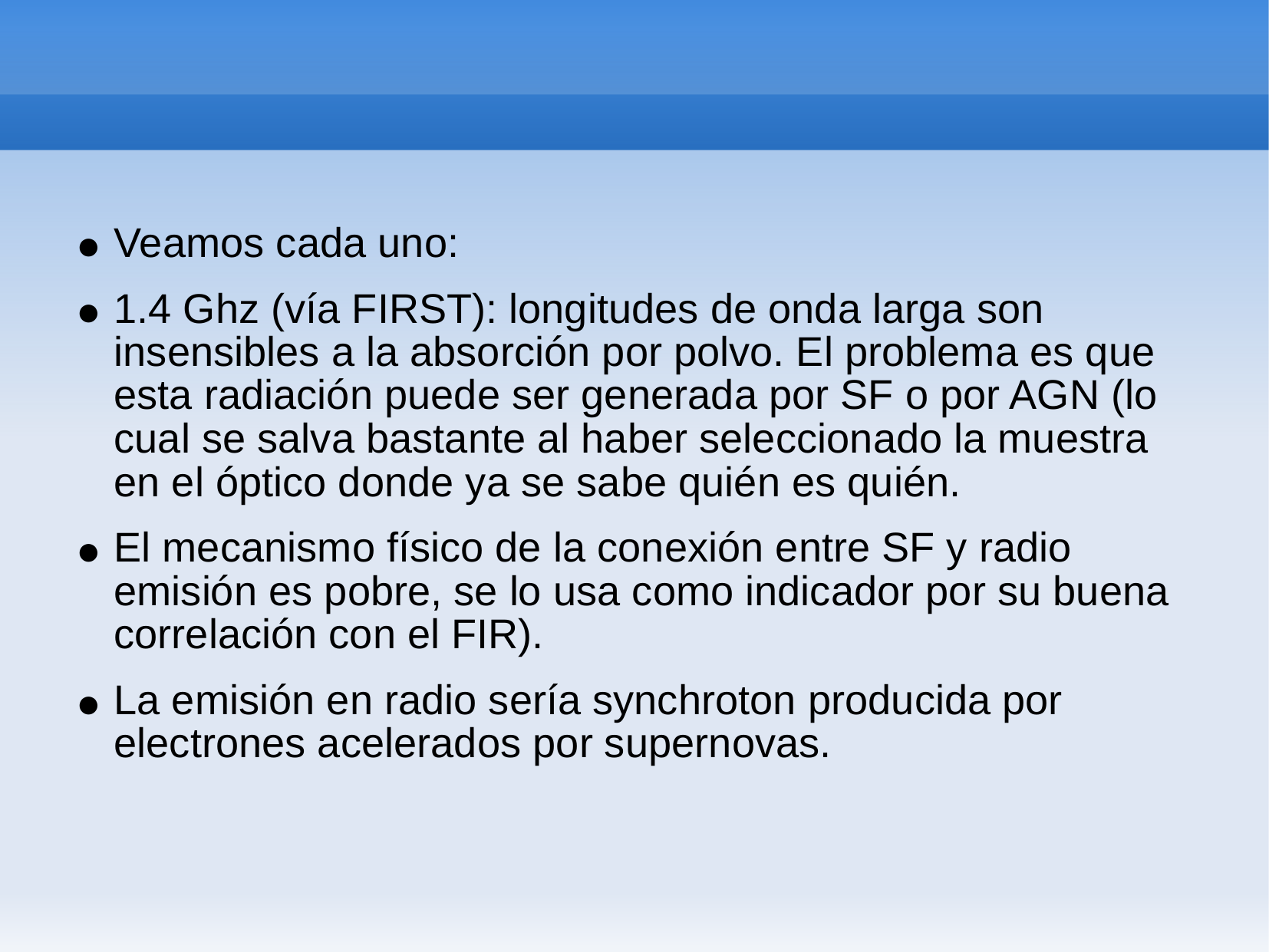

Veamos cada uno:
1.4 Ghz (vía FIRST): longitudes de onda larga son insensibles a la absorción por polvo. El problema es que esta radiación puede ser generada por SF o por AGN (lo cual se salva bastante al haber seleccionado la muestra en el óptico donde ya se sabe quién es quién.
El mecanismo físico de la conexión entre SF y radio emisión es pobre, se lo usa como indicador por su buena correlación con el FIR).
La emisión en radio sería synchroton producida por electrones acelerados por supernovas.